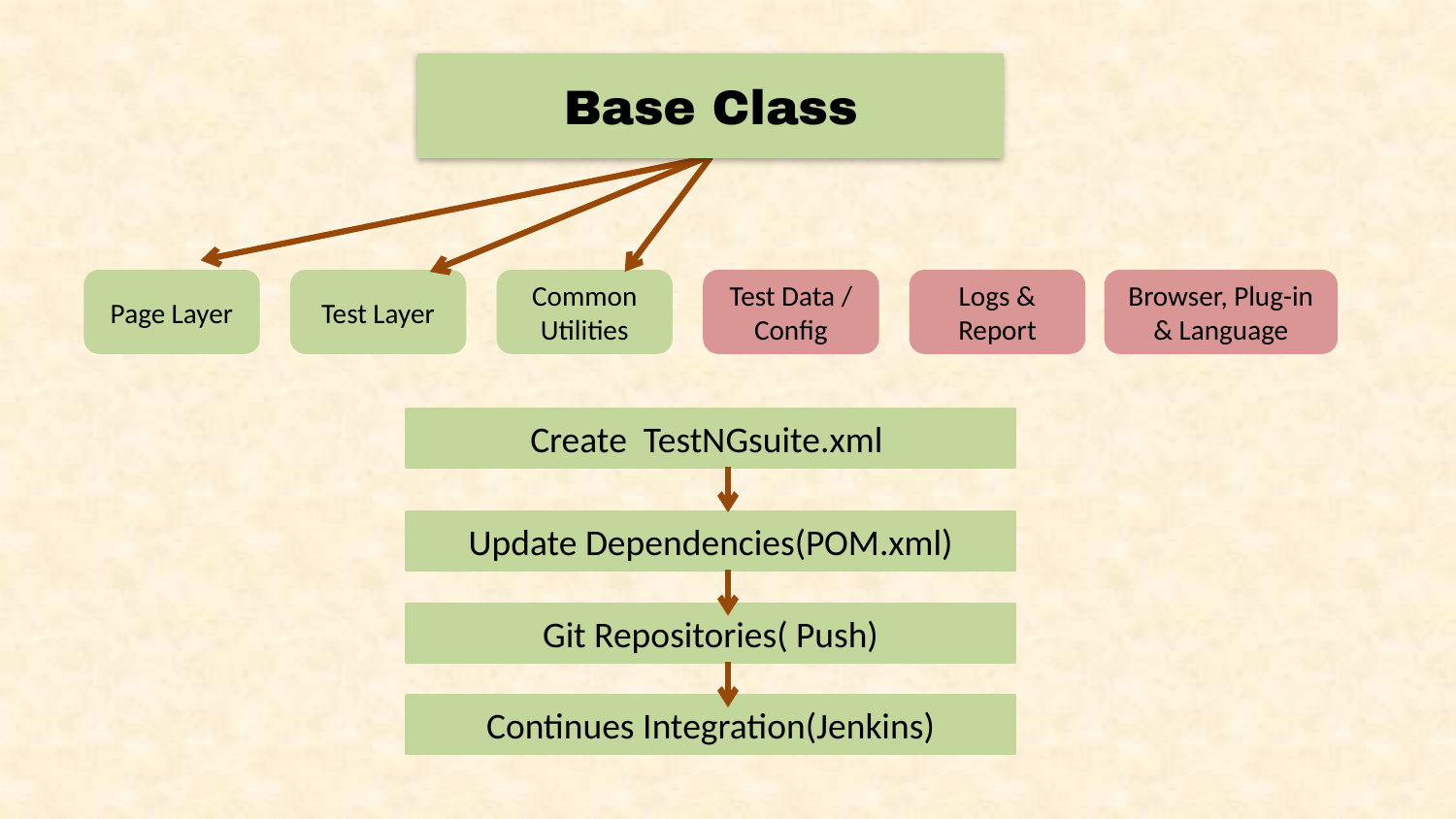

Base Class
Page Layer
Test Layer
Common Utilities
Test Data / Config
Logs & Report
Browser, Plug-in & Language
Create  TestNGsuite.xml
Update Dependencies(POM.xml)
Git Repositories( Push)
Continues Integration(Jenkins)